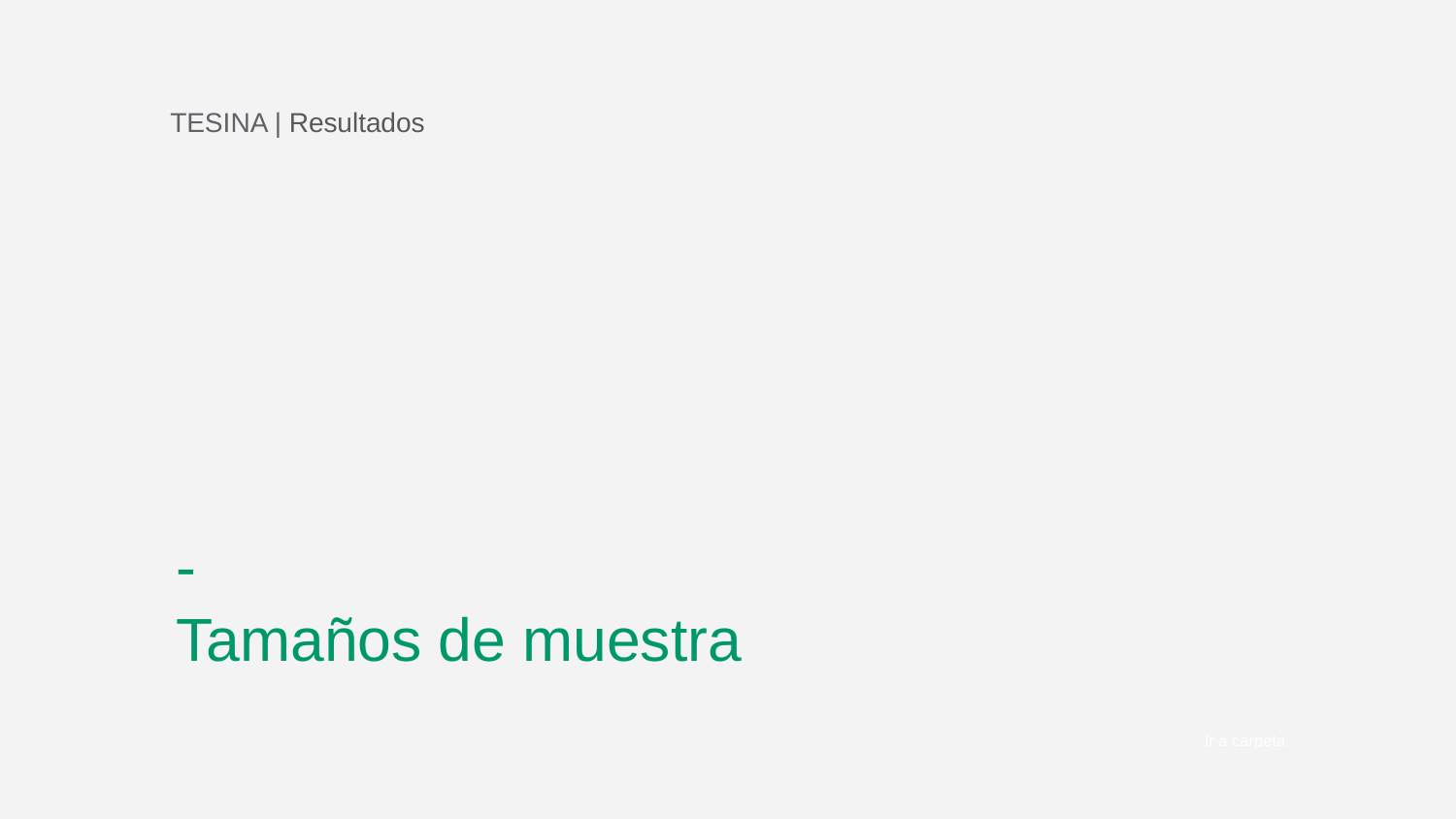

TESINA | Resultados
-
Tamaños de muestra
Ir a carpeta